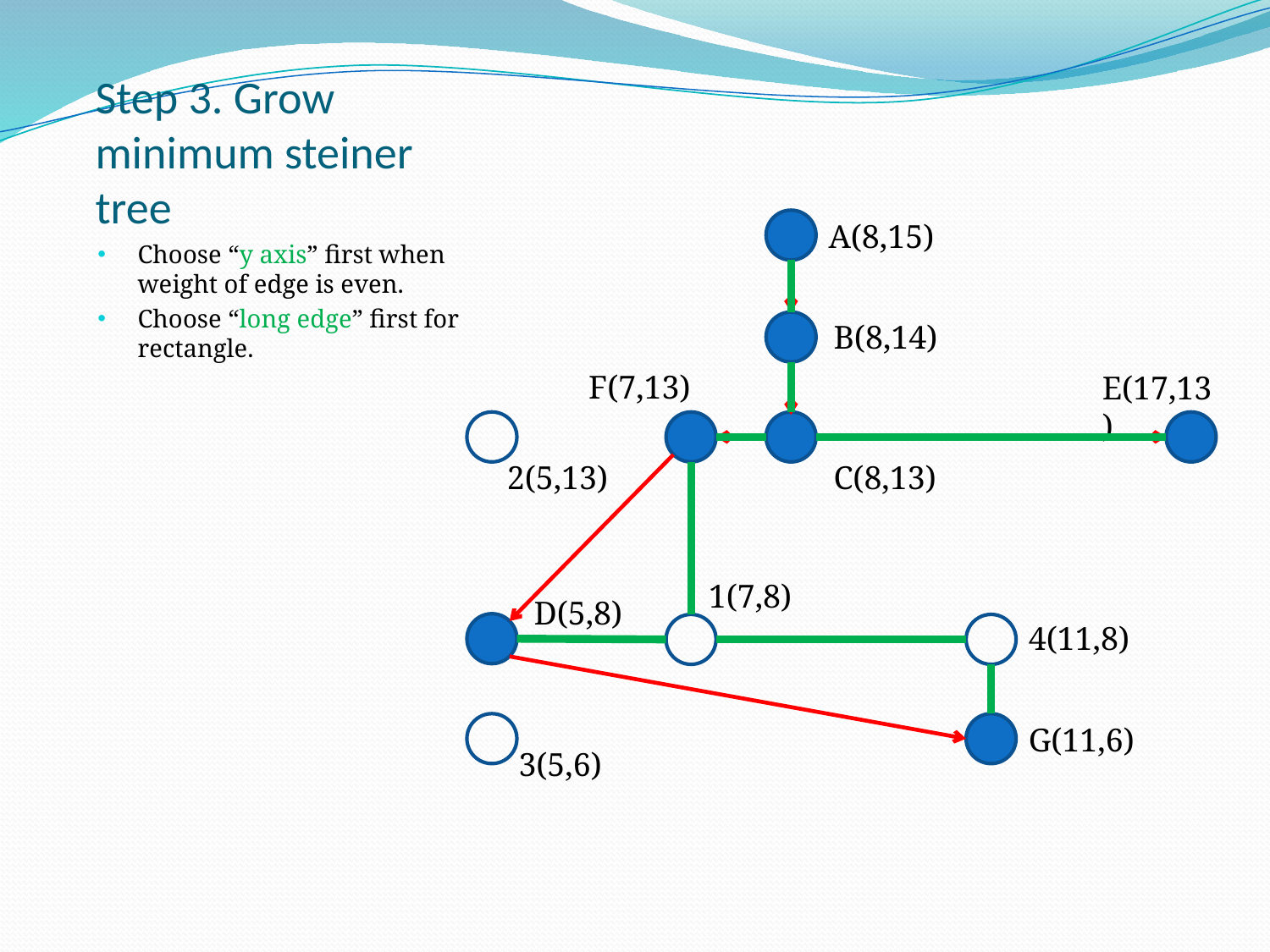

# Step 3. Grow minimum steiner tree

A(8,15)
B(8,14)

F(7,13)
E(17,13)

C(8,13)
D(5,8)

G(11,6)

2(5,13)
1(7,8)
4(11,8)

3(5,6)
Choose “y axis” first when weight of edge is even.
Choose “long edge” first for rectangle.